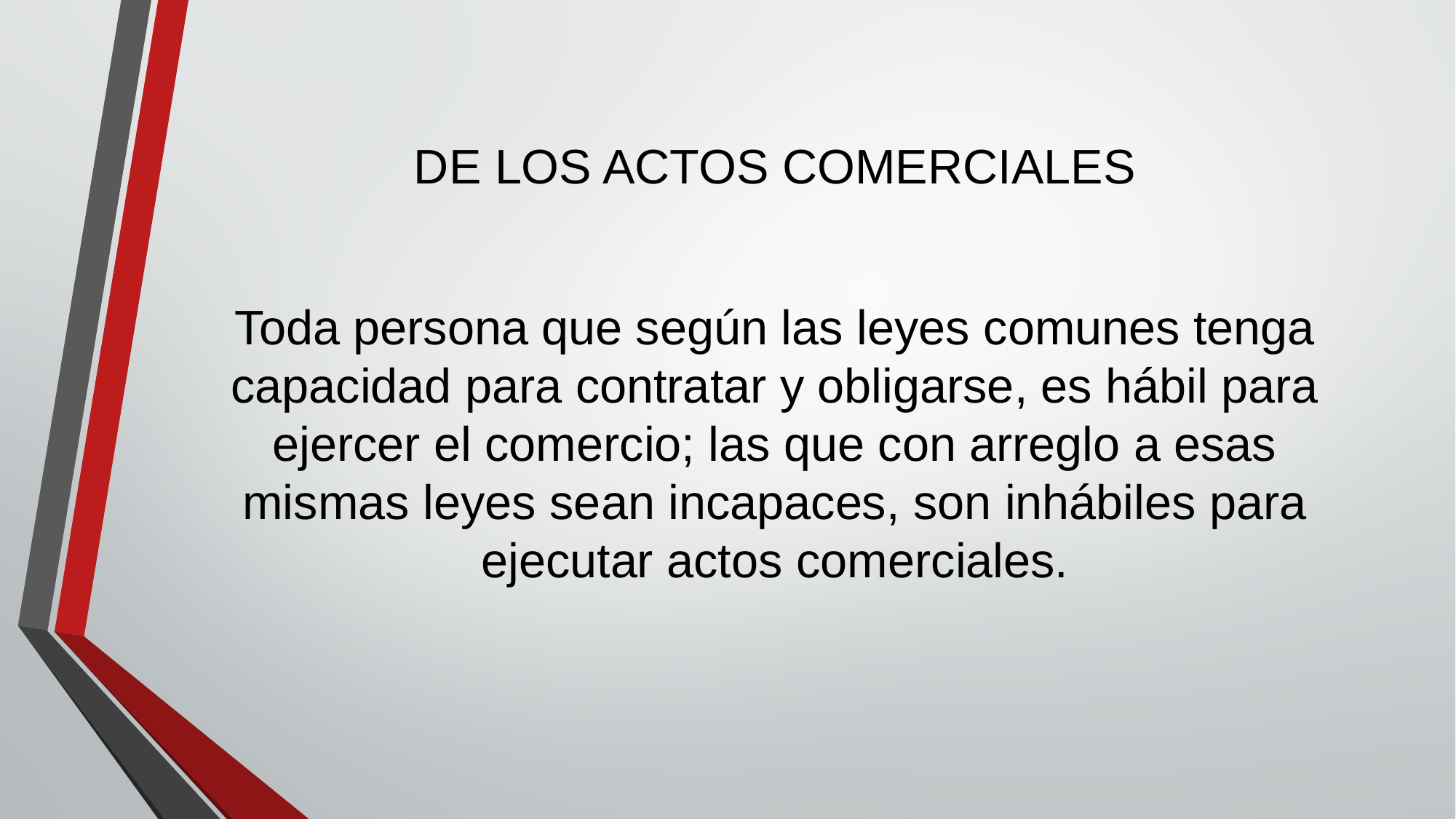

# DE LOS ACTOS COMERCIALES
Toda persona que según las leyes comunes tenga capacidad para contratar y obligarse, es hábil para ejercer el comercio; las que con arreglo a esas mismas leyes sean incapaces, son inhábiles para ejecutar actos comerciales.